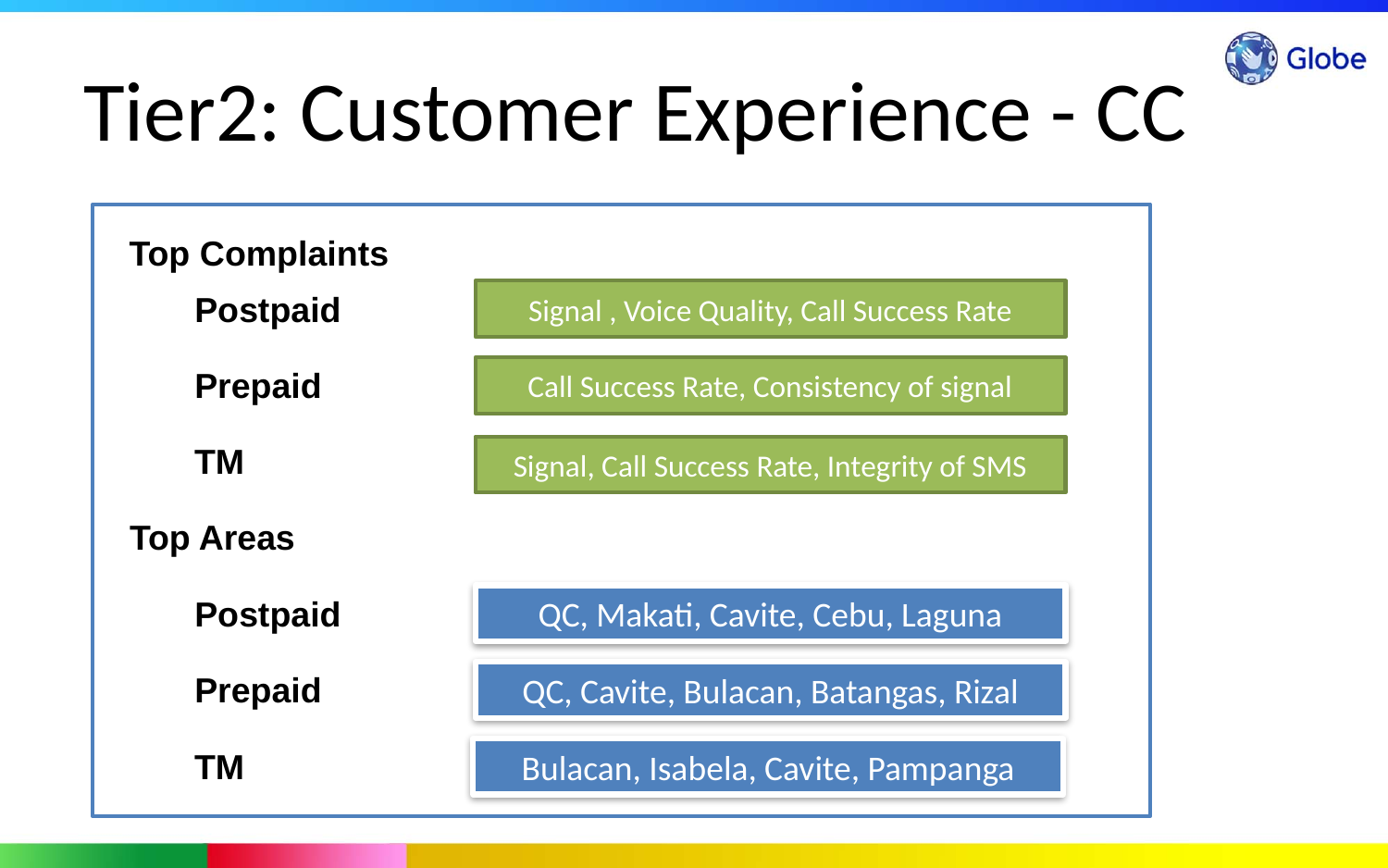

# Tier2: Customer Experience - CC

Top Complaints
Postpaid
Signal , Voice Quality, Call Success Rate
Prepaid
Call Success Rate, Consistency of signal
TM
Signal, Call Success Rate, Integrity of SMS
Top Areas
Postpaid
QC, Makati, Cavite, Cebu, Laguna
Prepaid
QC, Cavite, Bulacan, Batangas, Rizal
TM
Bulacan, Isabela, Cavite, Pampanga